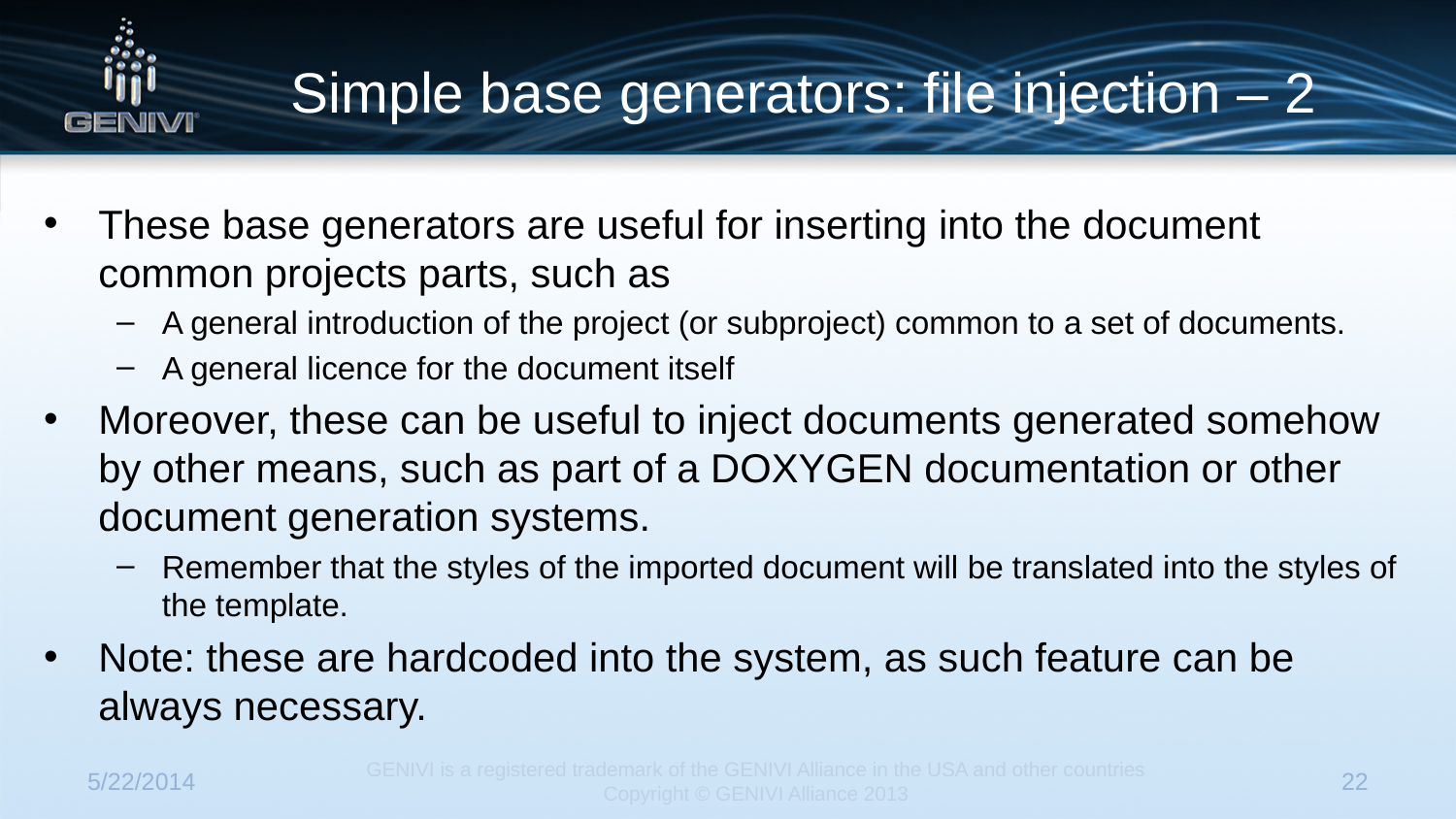

# Simple base generators: file injection – 2
These base generators are useful for inserting into the document common projects parts, such as
A general introduction of the project (or subproject) common to a set of documents.
A general licence for the document itself
Moreover, these can be useful to inject documents generated somehow by other means, such as part of a DOXYGEN documentation or other document generation systems.
Remember that the styles of the imported document will be translated into the styles of the template.
Note: these are hardcoded into the system, as such feature can be always necessary.
5/22/2014
GENIVI is a registered trademark of the GENIVI Alliance in the USA and other countries
Copyright © GENIVI Alliance 2013
22